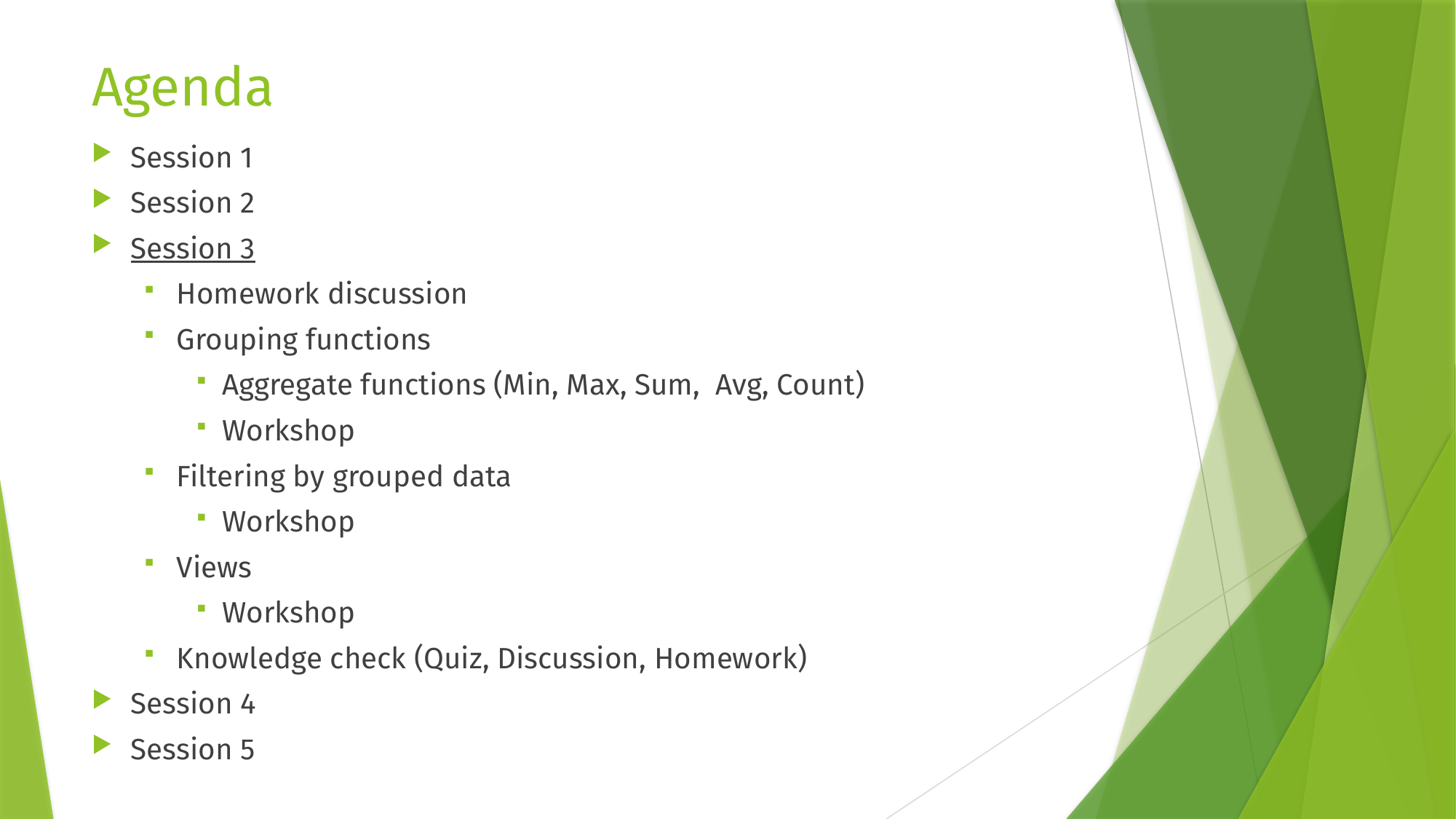

# Agenda
Session 1
Session 2
Session 3
Homework discussion
Grouping functions
Aggregate functions (Min, Max, Sum,  Avg, Count)
Workshop
Filtering by grouped data
Workshop
Views
Workshop
Knowledge check (Quiz, Discussion, Homework)
Session 4
Session 5